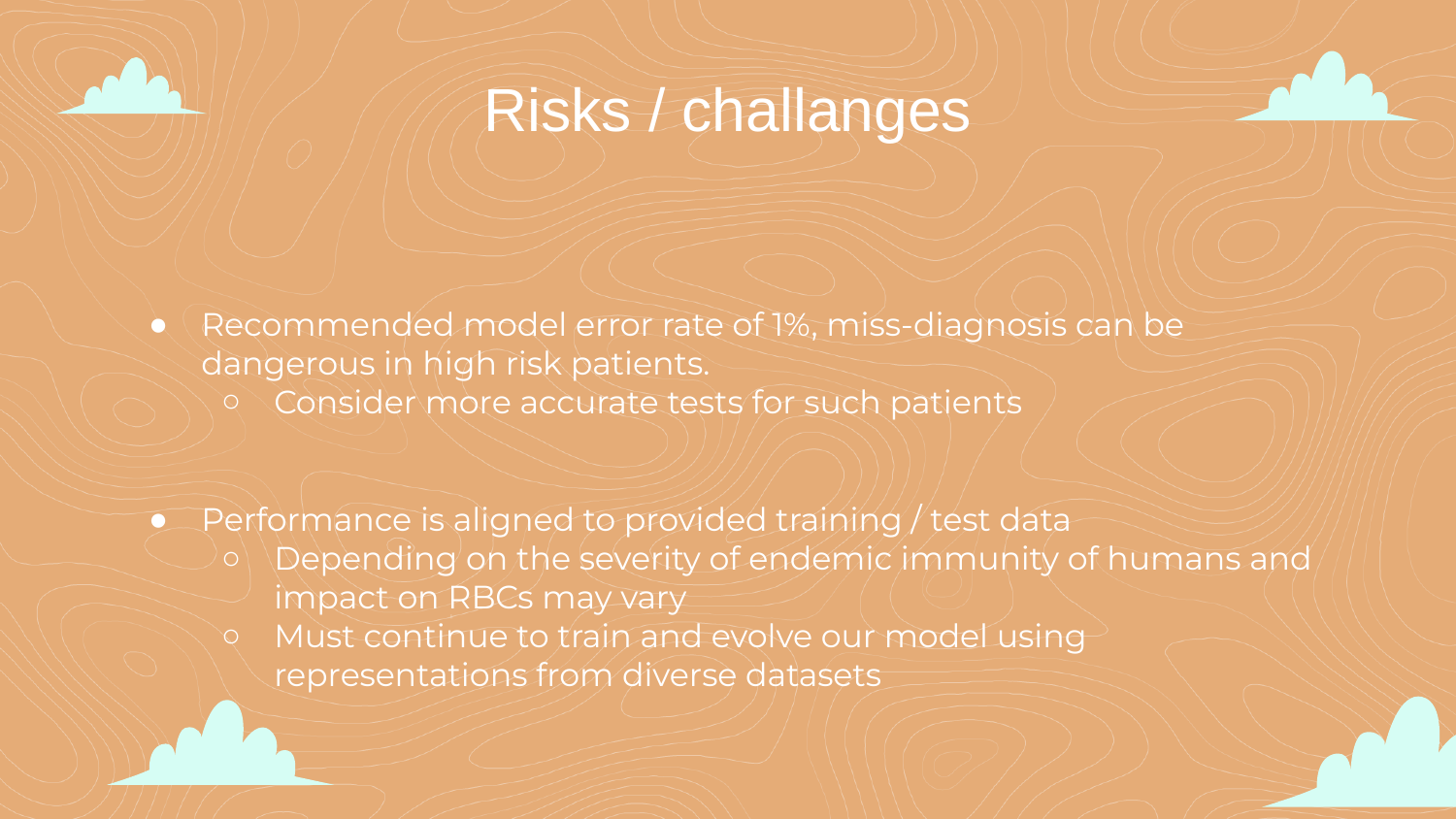

# Risks / challanges
Recommended model error rate of 1%, miss-diagnosis can be dangerous in high risk patients.
Consider more accurate tests for such patients

Performance is aligned to provided training / test data
Depending on the severity of endemic immunity of humans and impact on RBCs may vary
Must continue to train and evolve our model using representations from diverse datasets